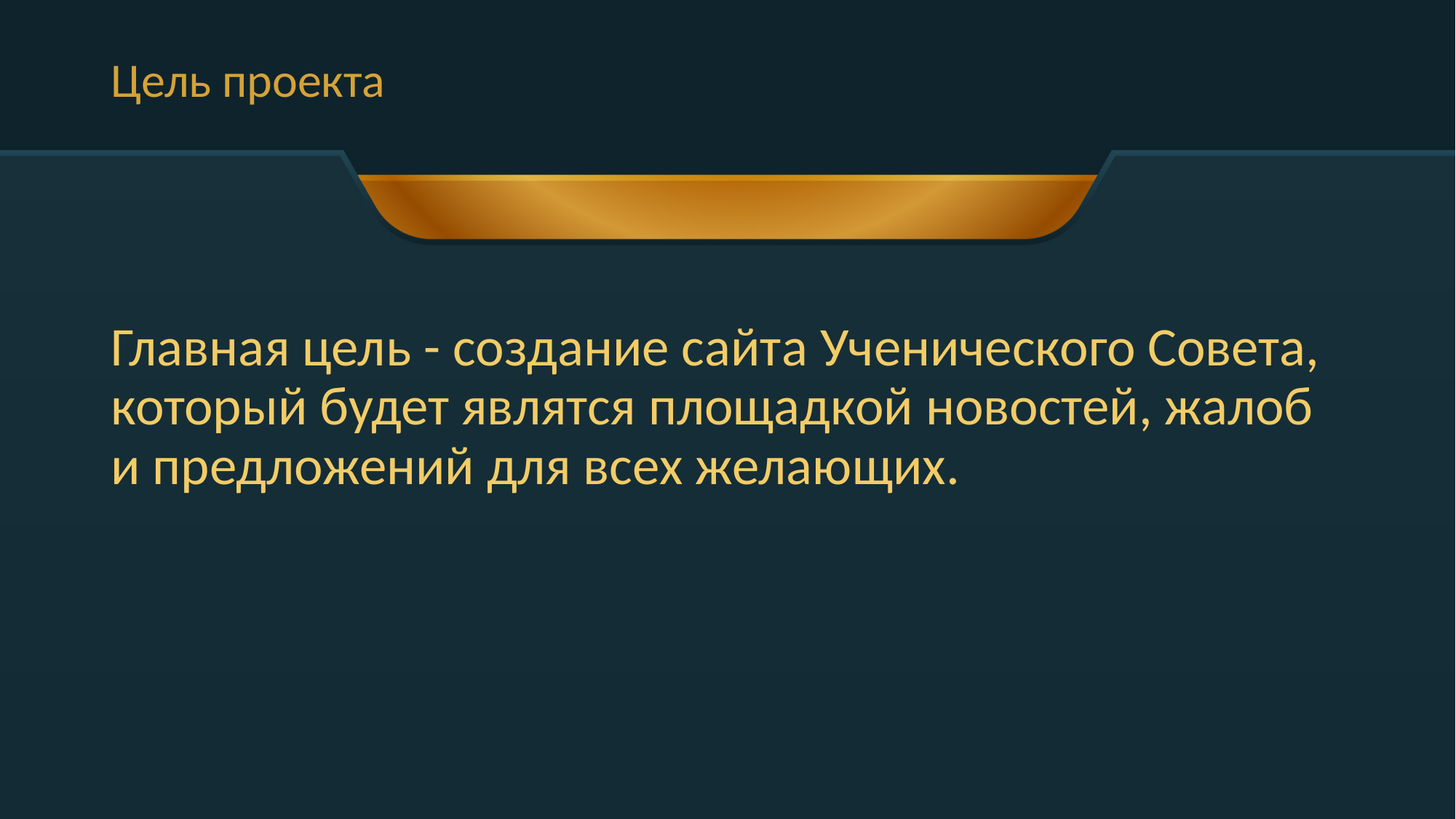

# Цель проекта
Главная цель - создание сайта Ученического Совета, который будет являтся площадкой новостей, жалоб и предложений для всех желающих.